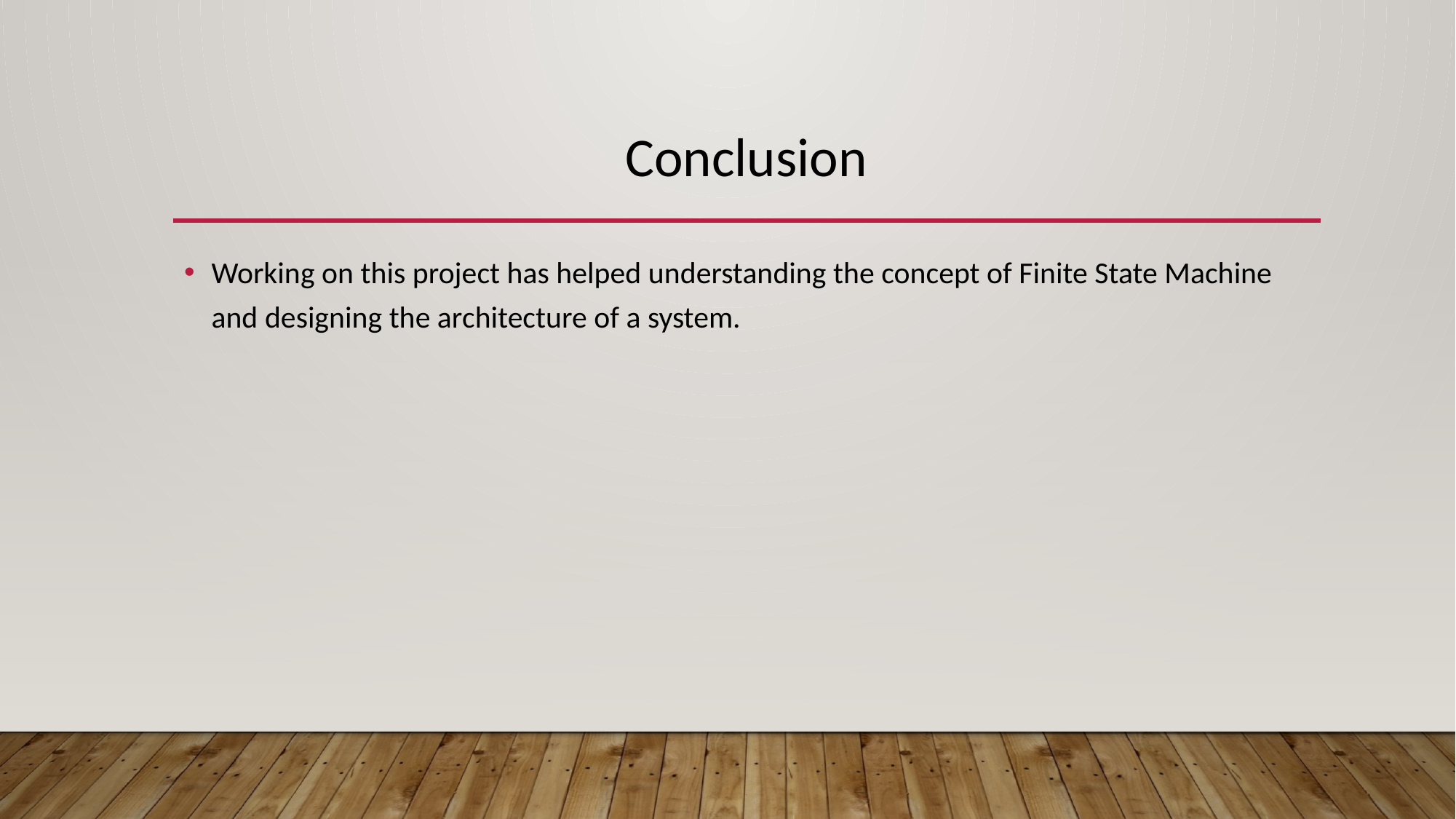

# Conclusion
Working on this project has helped understanding the concept of Finite State Machine and designing the architecture of a system.